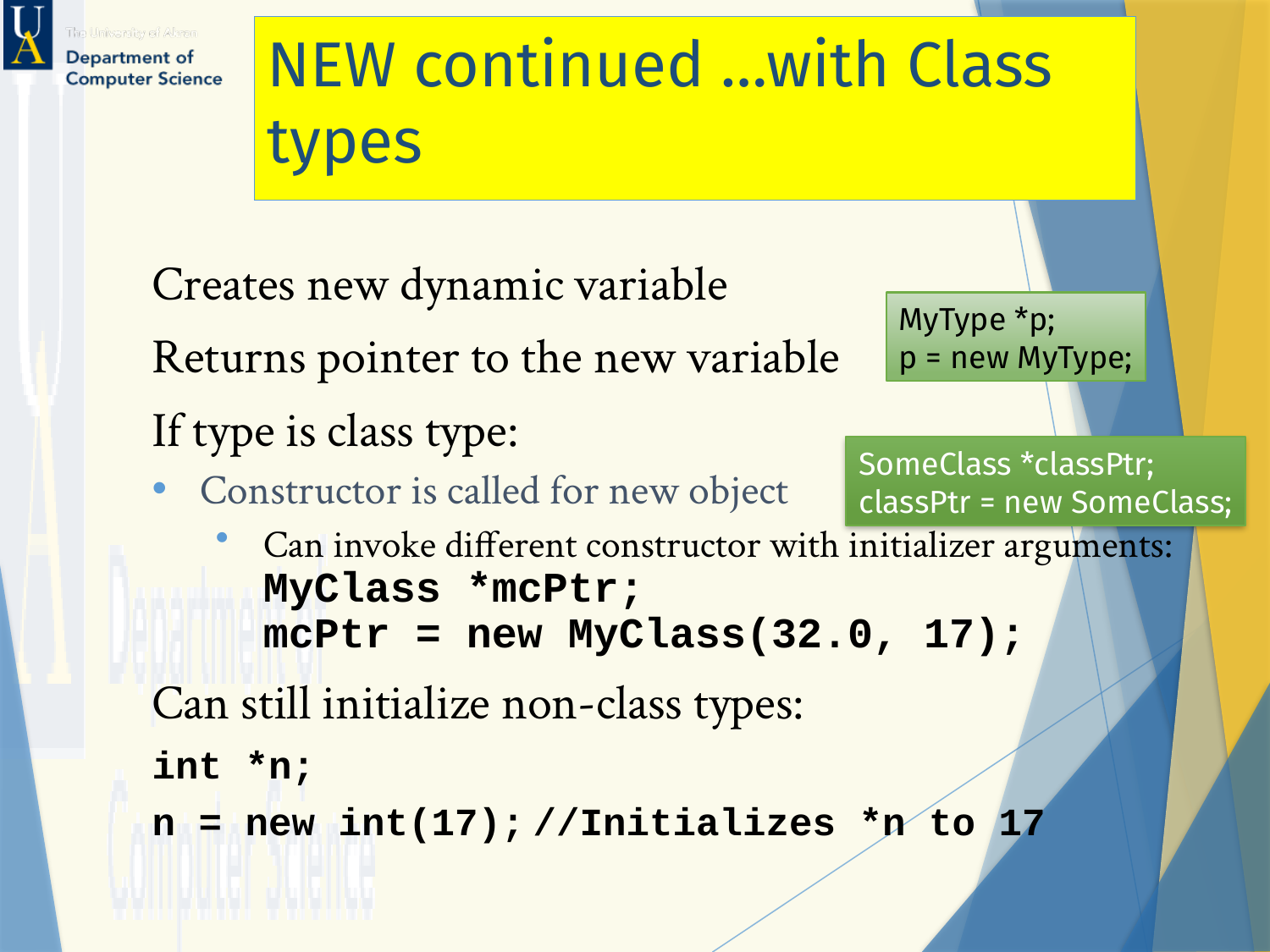

# NEW continued …with Class types
Creates new dynamic variable
Returns pointer to the new variable
If type is class type:
Constructor is called for new object
Can invoke different constructor with initializer arguments:
MyClass *mcPtr;
mcPtr = new MyClass(32.0, 17);
Can still initialize non-class types:
int *n;
n = new int(17);	//Initializes *n to 17
MyType *p;
p = new MyType;
SomeClass *classPtr;
classPtr = new SomeClass;